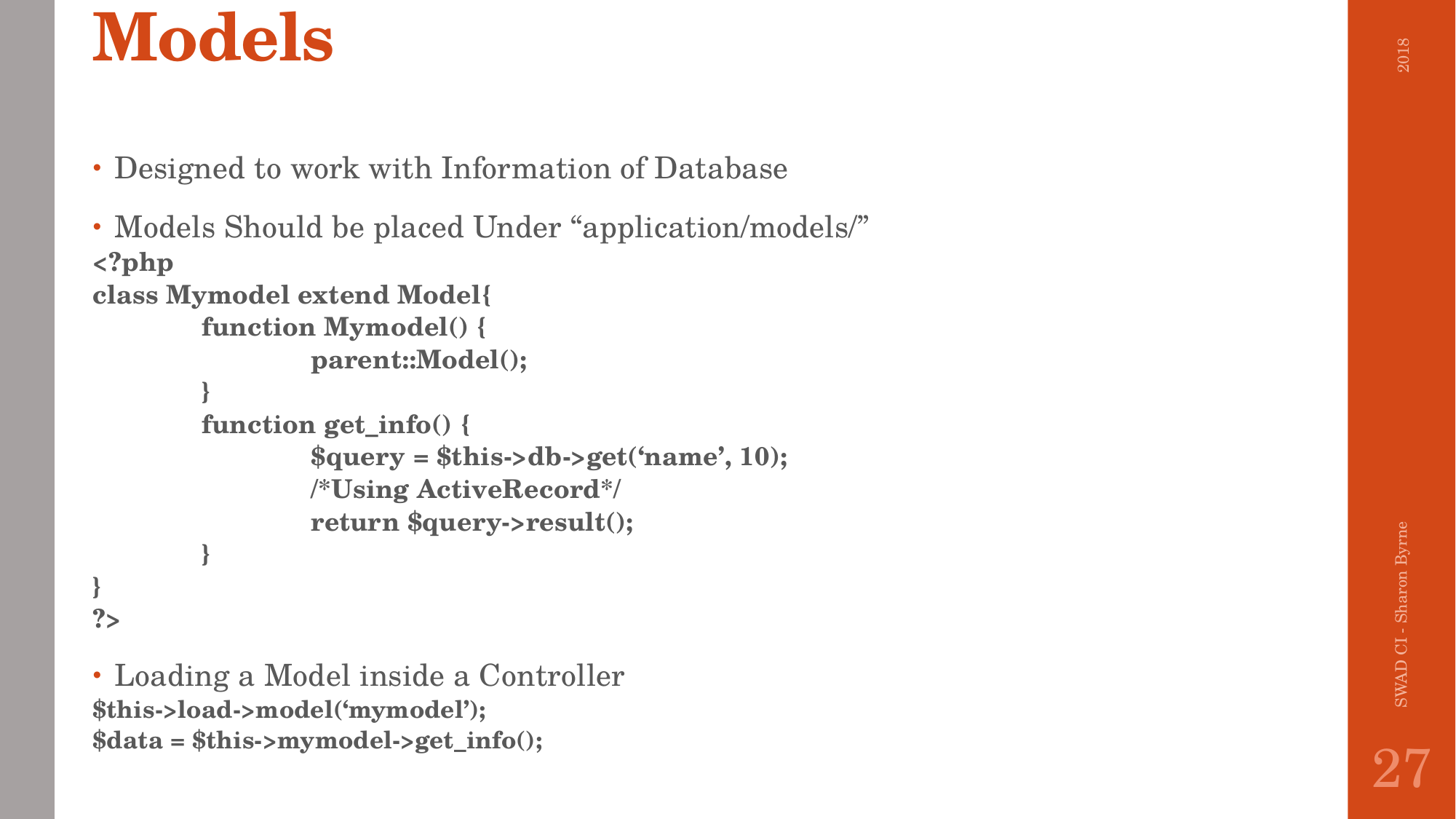

# Models
2018
Designed to work with Information of Database
Models Should be placed Under “application/models/”
<?php
class Mymodel extend Model{
	function Mymodel() {
		parent::Model();
	}
	function get_info() {
		$query = $this->db->get(‘name’, 10);
		/*Using ActiveRecord*/
		return $query->result();
	}
}
?>
Loading a Model inside a Controller
$this->load->model(‘mymodel’);
$data = $this->mymodel->get_info();
SWAD CI - Sharon Byrne
27